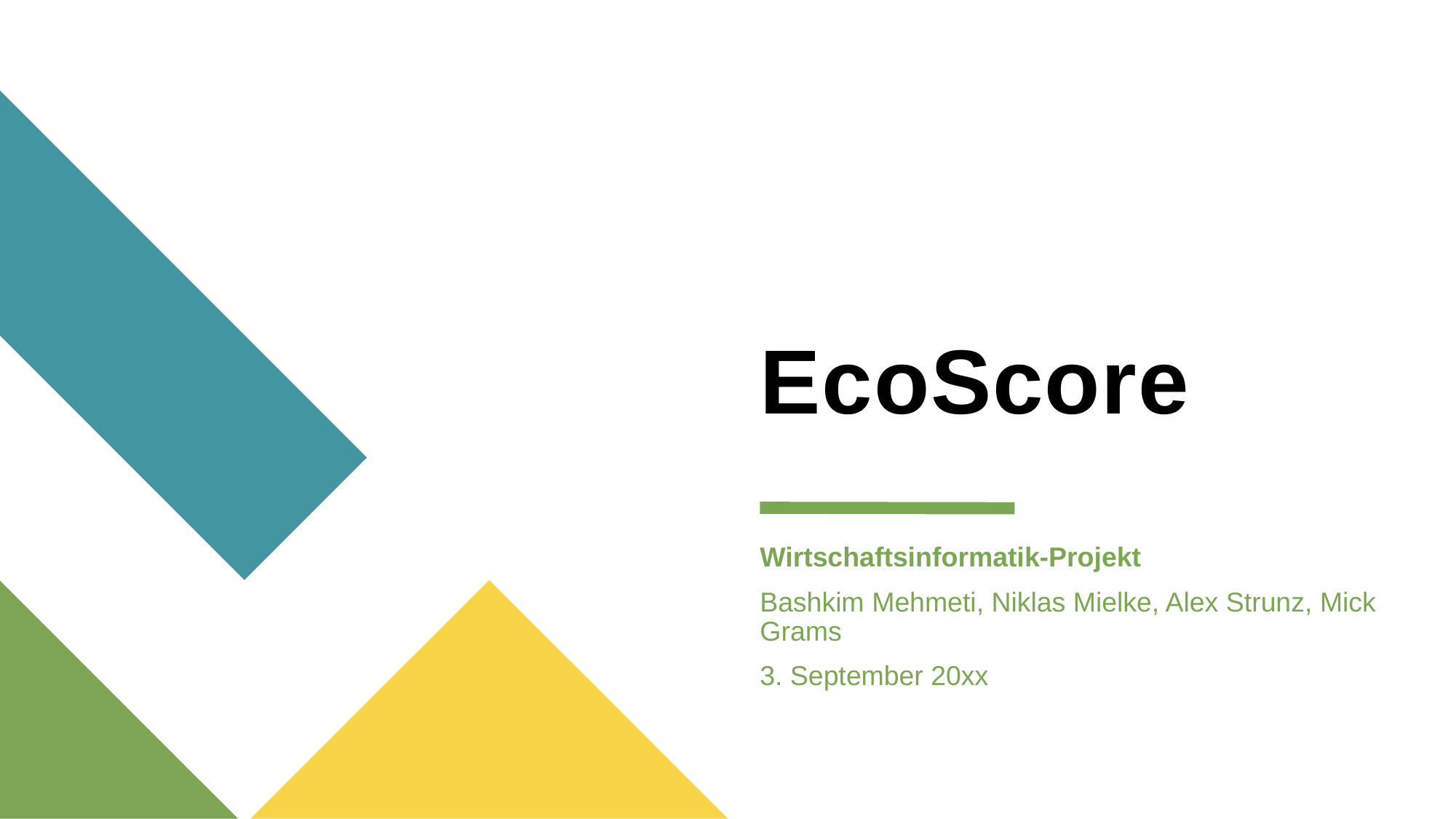

# EcoScore
Wirtschaftsinformatik-Projekt
Bashkim Mehmeti, Niklas Mielke, Alex Strunz, Mick Grams
3. September 20xx